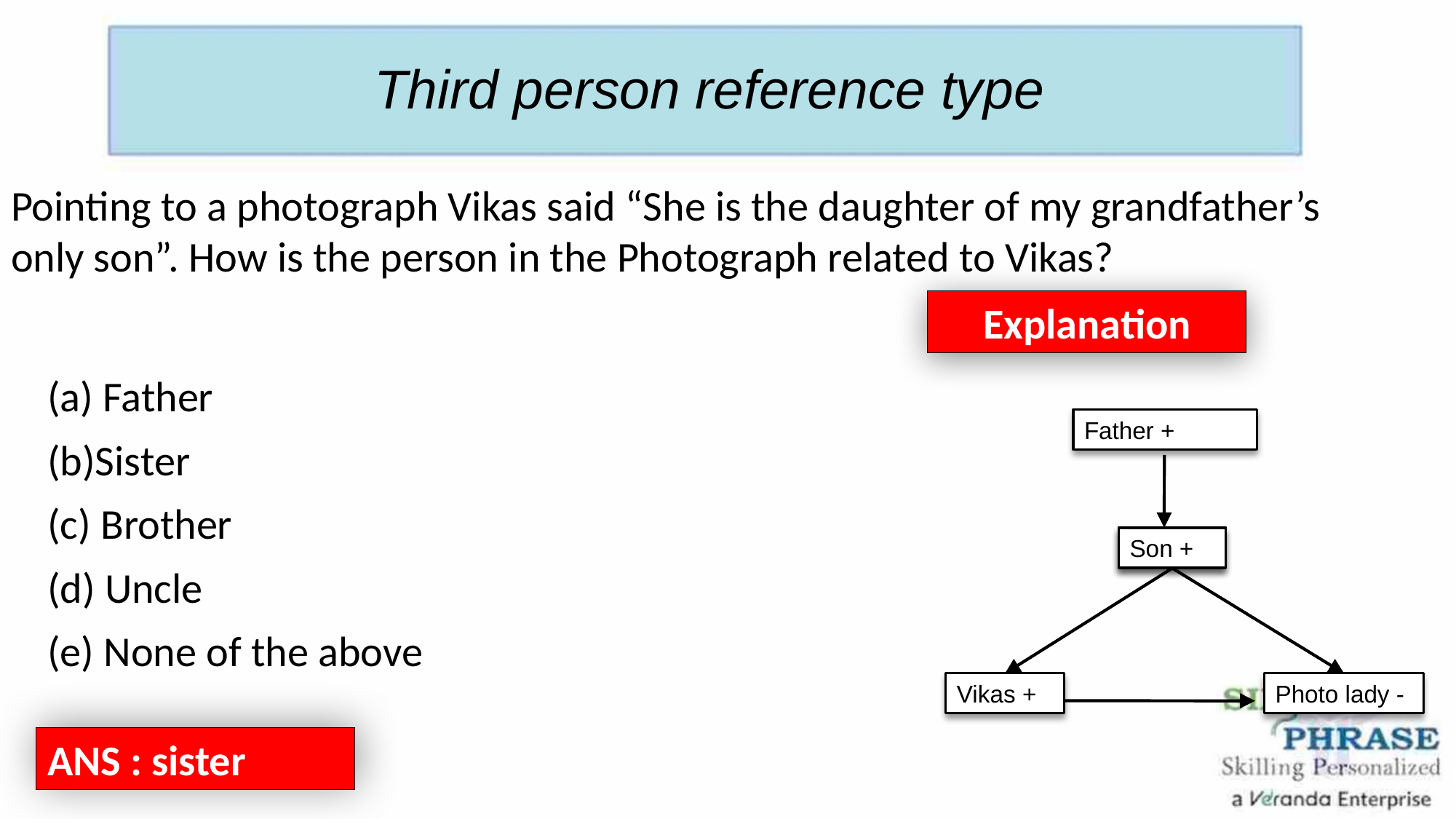

Third person reference type
Pointing to a photograph Vikas said “She is the daughter of my grandfather’s only son”. How is the person in the Photograph related to Vikas?

Explanation
(a) Father
Father +
(b)Sister
(c) Brother

Son +
(d) Uncle
(e) None of the above
Vikas +
Photo lady -
ANS :
ANS : sister